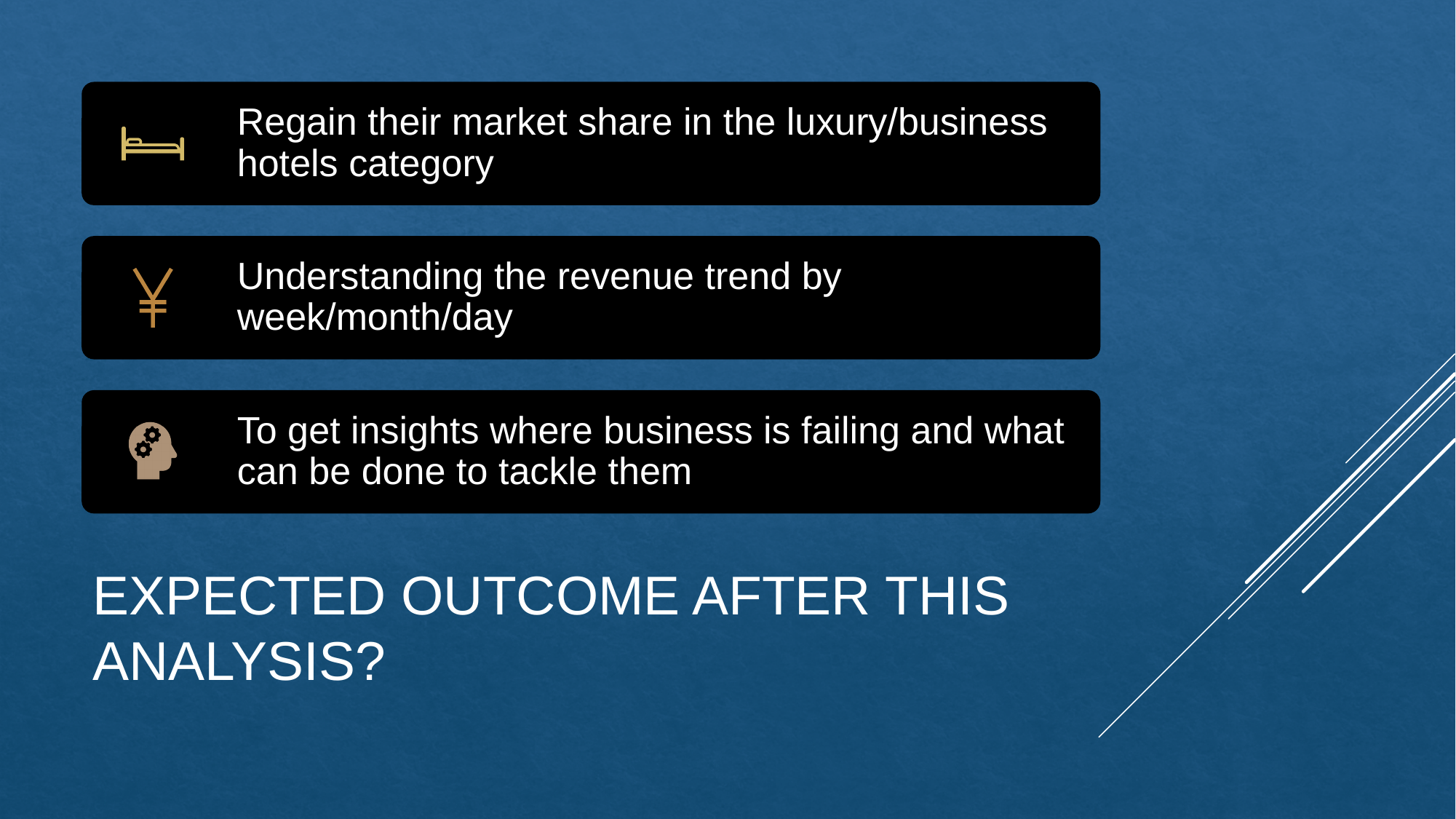

Regain their market share in the luxury/business hotels category
Understanding the revenue trend by week/month/day
To get insights where business is failing and what can be done to tackle them
# Expected outcome after this analysis?